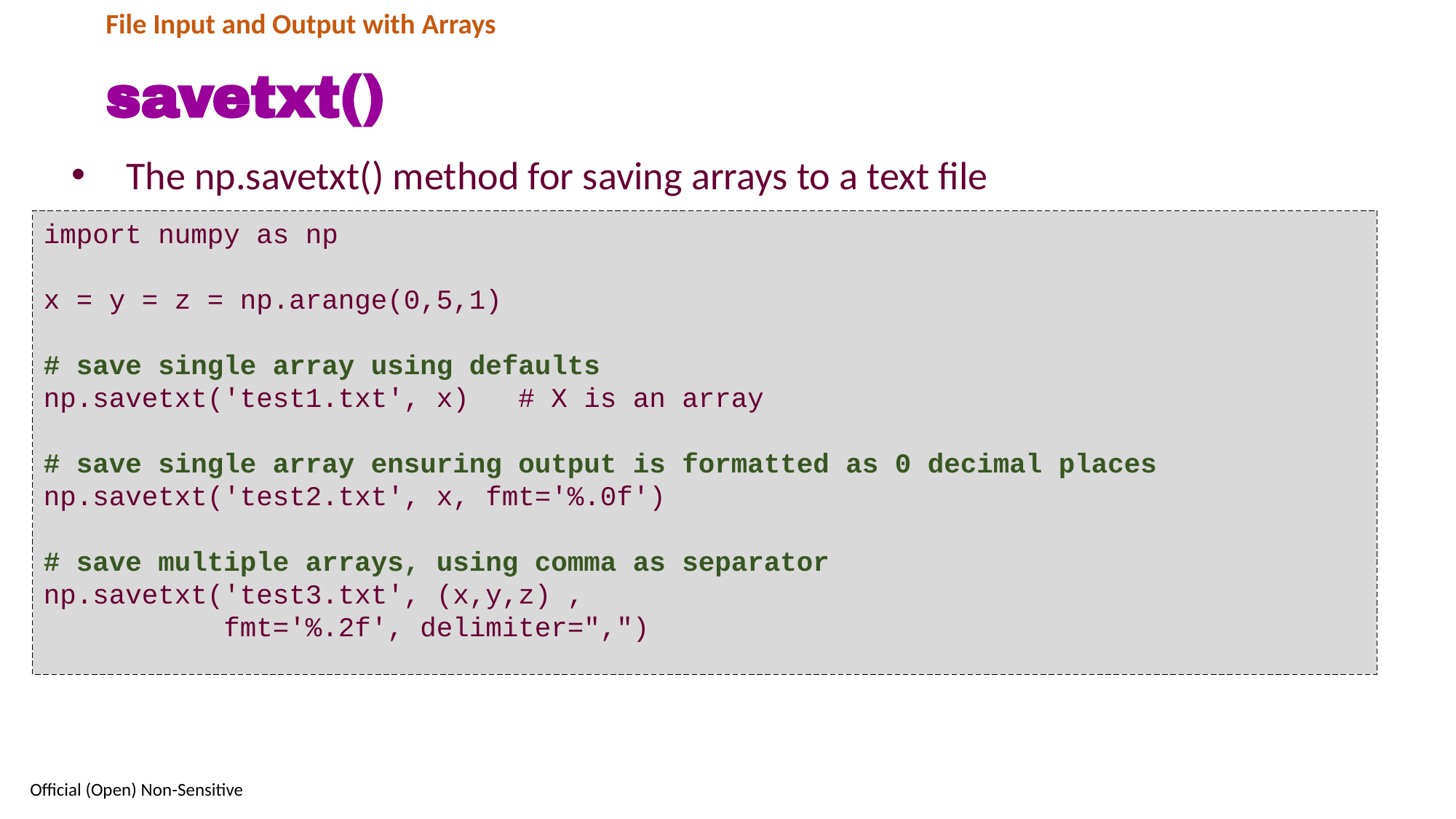

File Input and Output with Arrays
# savetxt()
The np.savetxt() method for saving arrays to a text file
import numpy as np

x = y = z = np.arange(0,5,1)

# save single array using defaults
np.savetxt('test1.txt', x)   # X is an array

# save single array ensuring output is formatted as 0 decimal places
np.savetxt('test2.txt', x, fmt='%.0f')

# save multiple arrays, using comma as separator np.savetxt('test3.txt', (x,y,z) , fmt='%.2f', delimiter=",")
73
Official (Open) Non-Sensitive